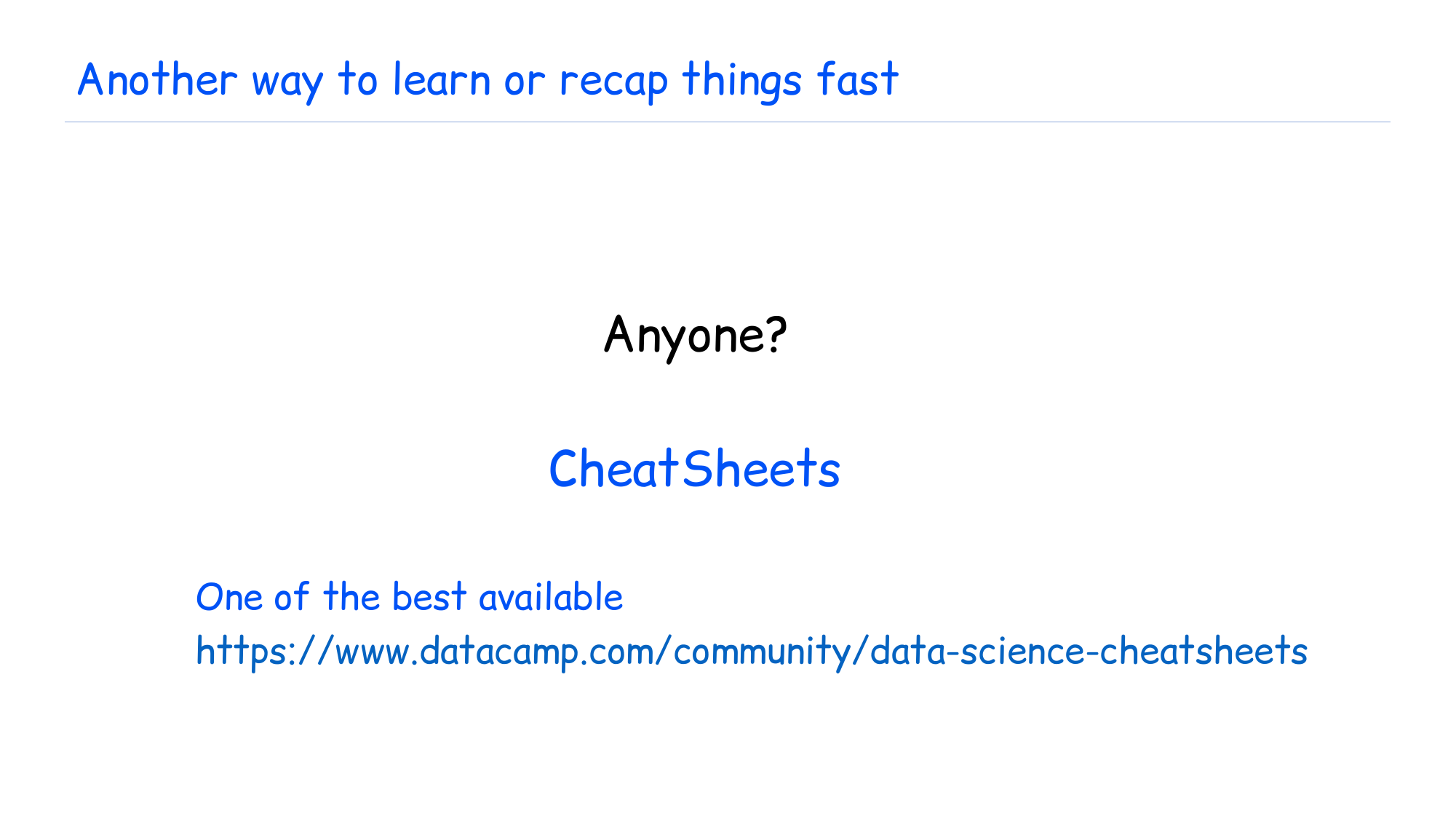

# Another way to learn or recap things fast
Anyone?
CheatSheets
One of the best available
https://www.datacamp.com/community/data-science-cheatsheets